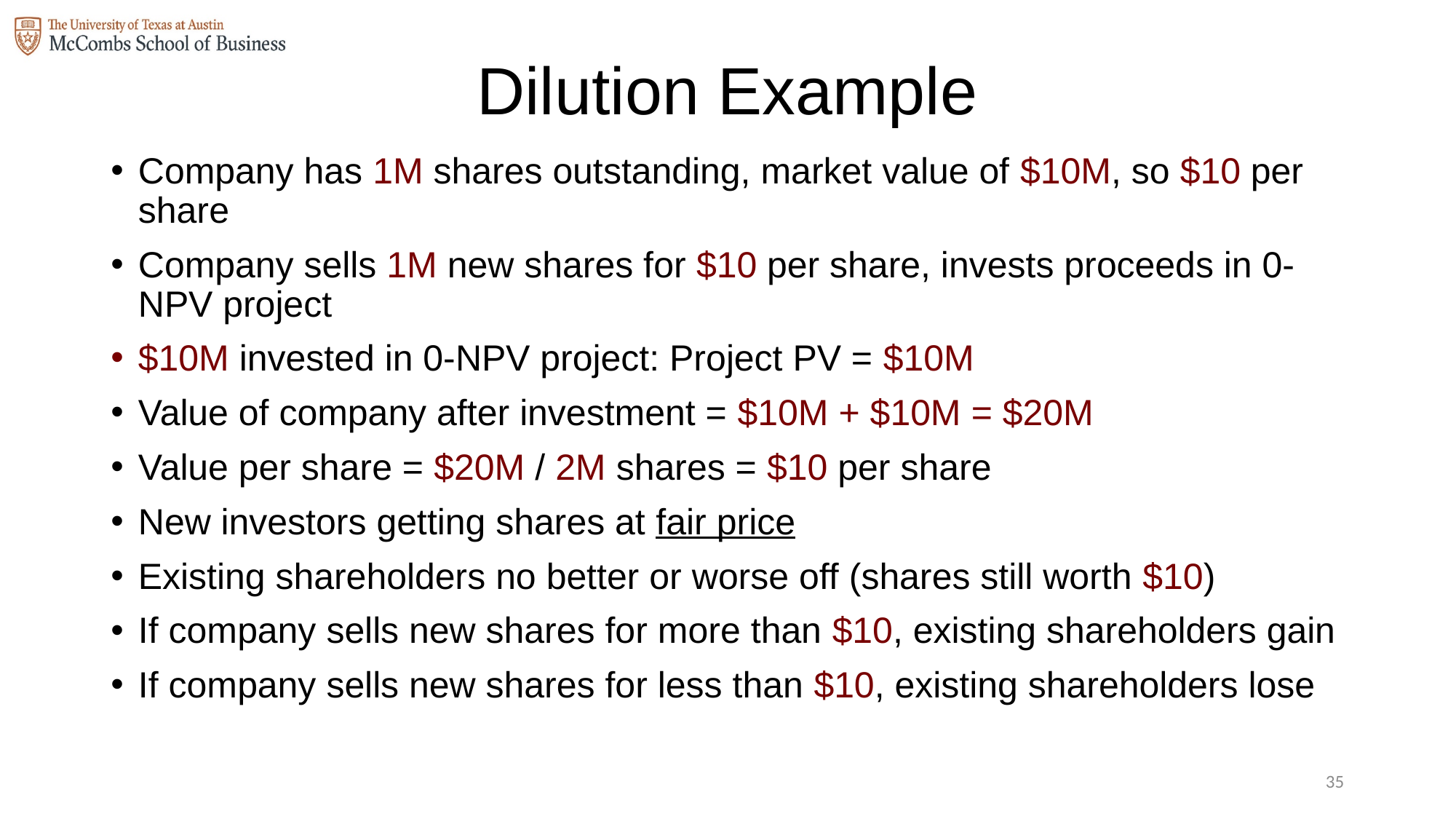

# Dilution Example
Company has 1M shares outstanding, market value of $10M, so $10 per share
Company sells 1M new shares for $10 per share, invests proceeds in 0-NPV project
$10M invested in 0-NPV project: Project PV = $10M
Value of company after investment = $10M + $10M = $20M
Value per share = $20M / 2M shares = $10 per share
New investors getting shares at fair price
Existing shareholders no better or worse off (shares still worth $10)
If company sells new shares for more than $10, existing shareholders gain
If company sells new shares for less than $10, existing shareholders lose

35